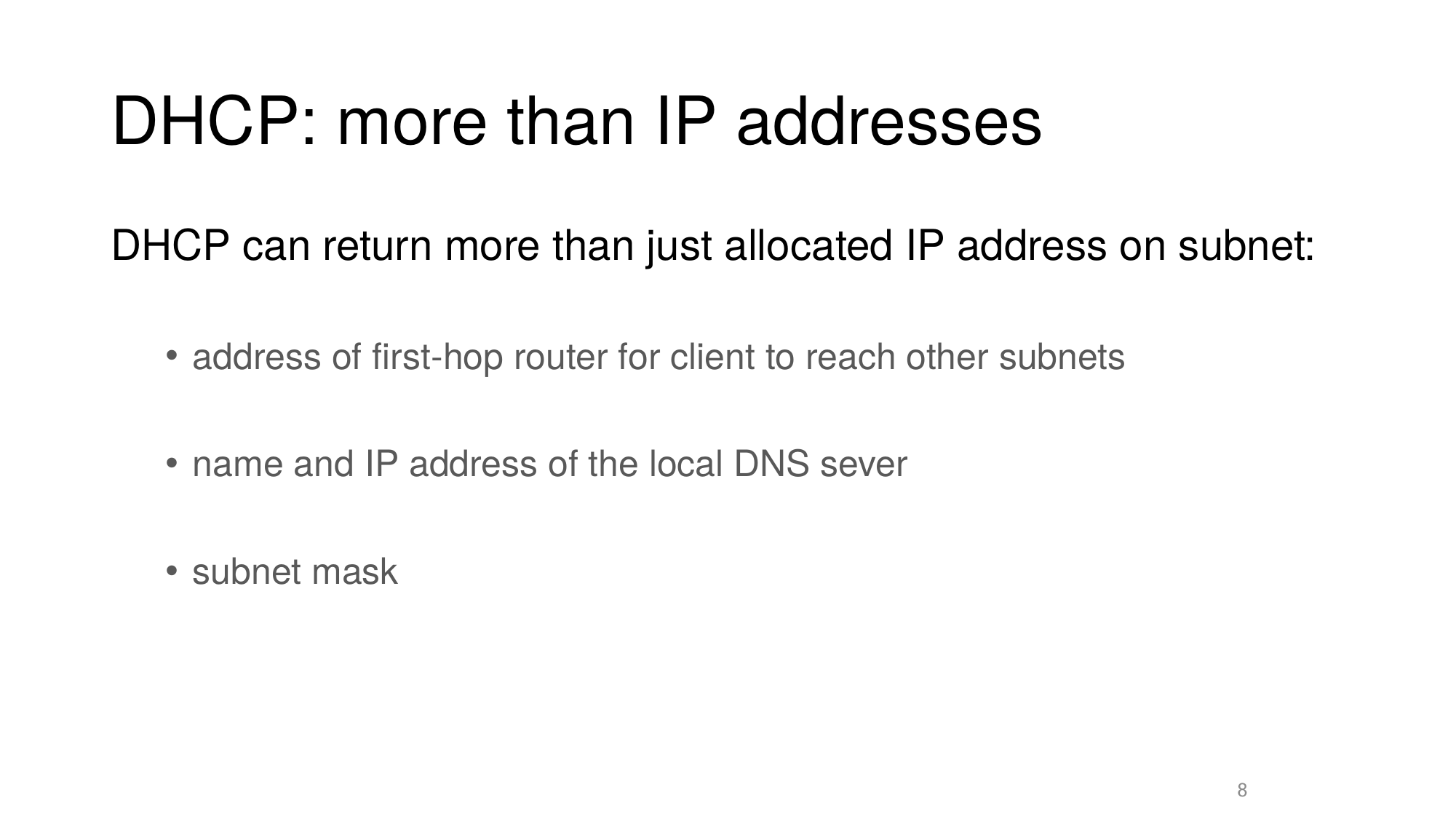

# DHCP: more than IP addresses
DHCP can return more than just allocated IP address on subnet:

address of first-hop router for client to reach other subnets

name and IP address of the local DNS sever

subnet mask
8